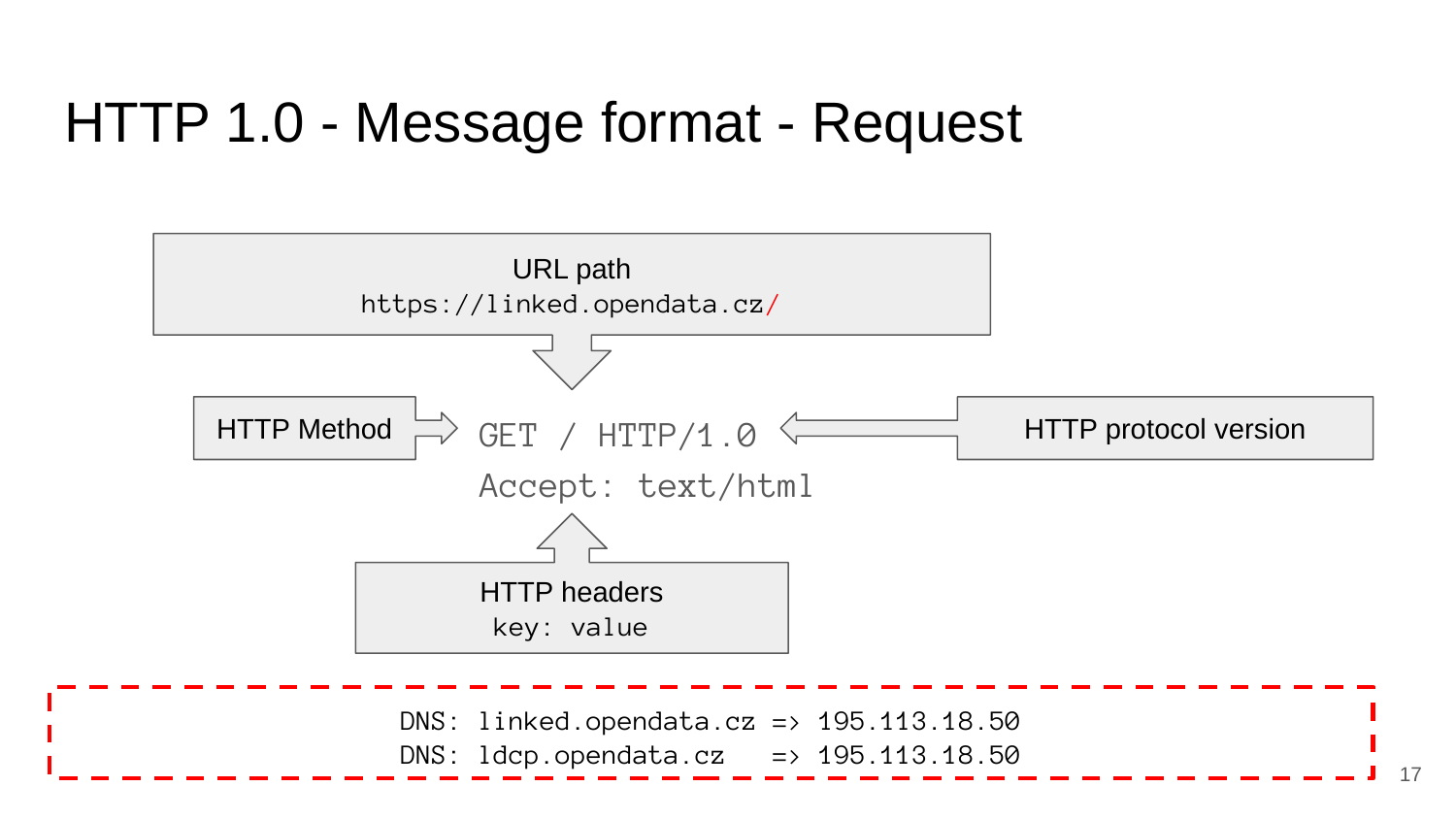

# HTTP 1.0 - Message format - Request
URL path
https://linked.opendata.cz/
GET / HTTP/1.0
Accept: text/html

HTTP Method
HTTP protocol version
HTTP headers
key: value
DNS: linked.opendata.cz => 195.113.18.50
DNS: ldcp.opendata.cz   => 195.113.18.50
17